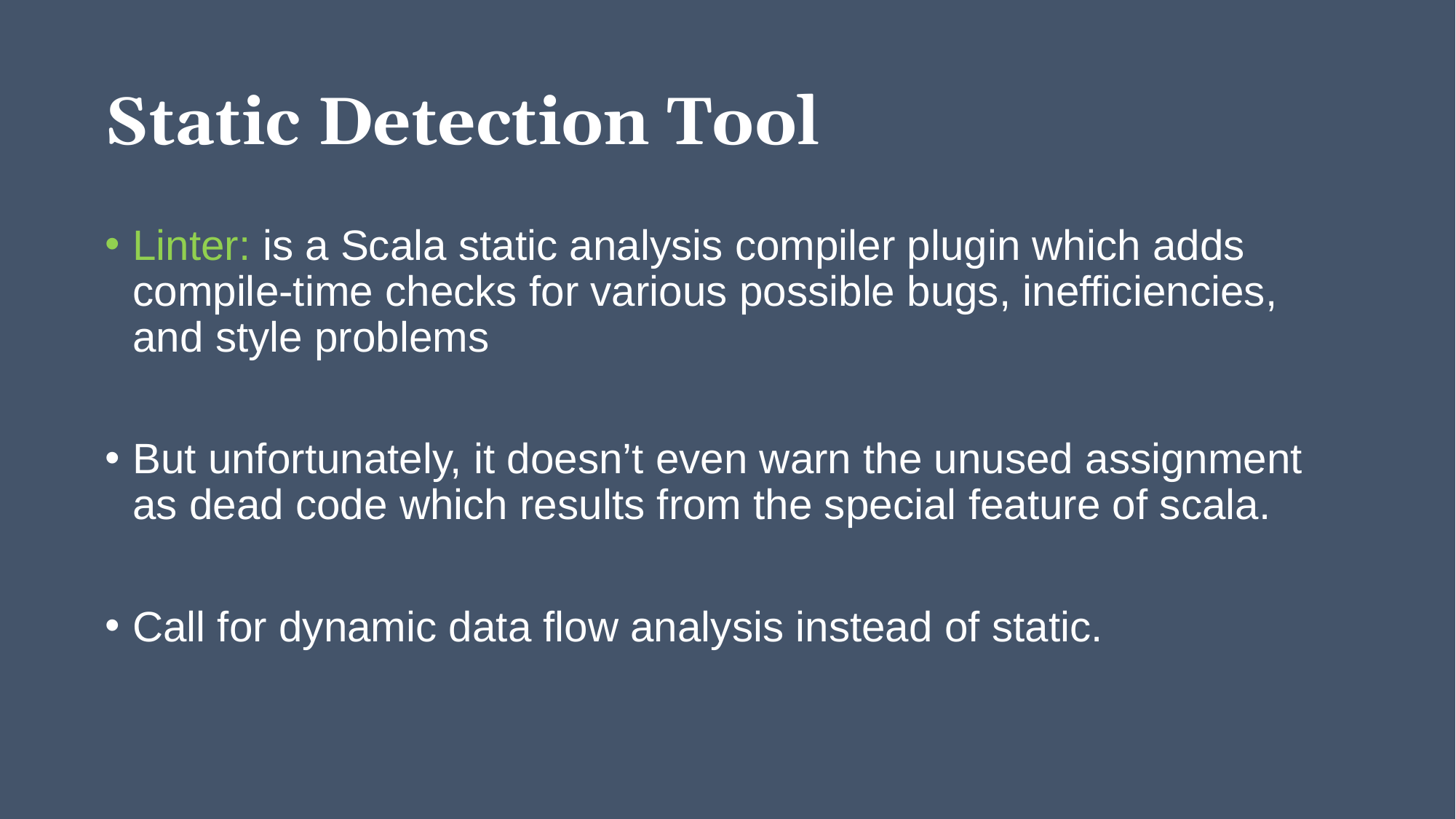

# Static Detection Tool
Linter: is a Scala static analysis compiler plugin which adds compile-time checks for various possible bugs, inefficiencies, and style problems

But unfortunately, it doesn’t even warn the unused assignment as dead code which results from the special feature of scala.

Call for dynamic data flow analysis instead of static.